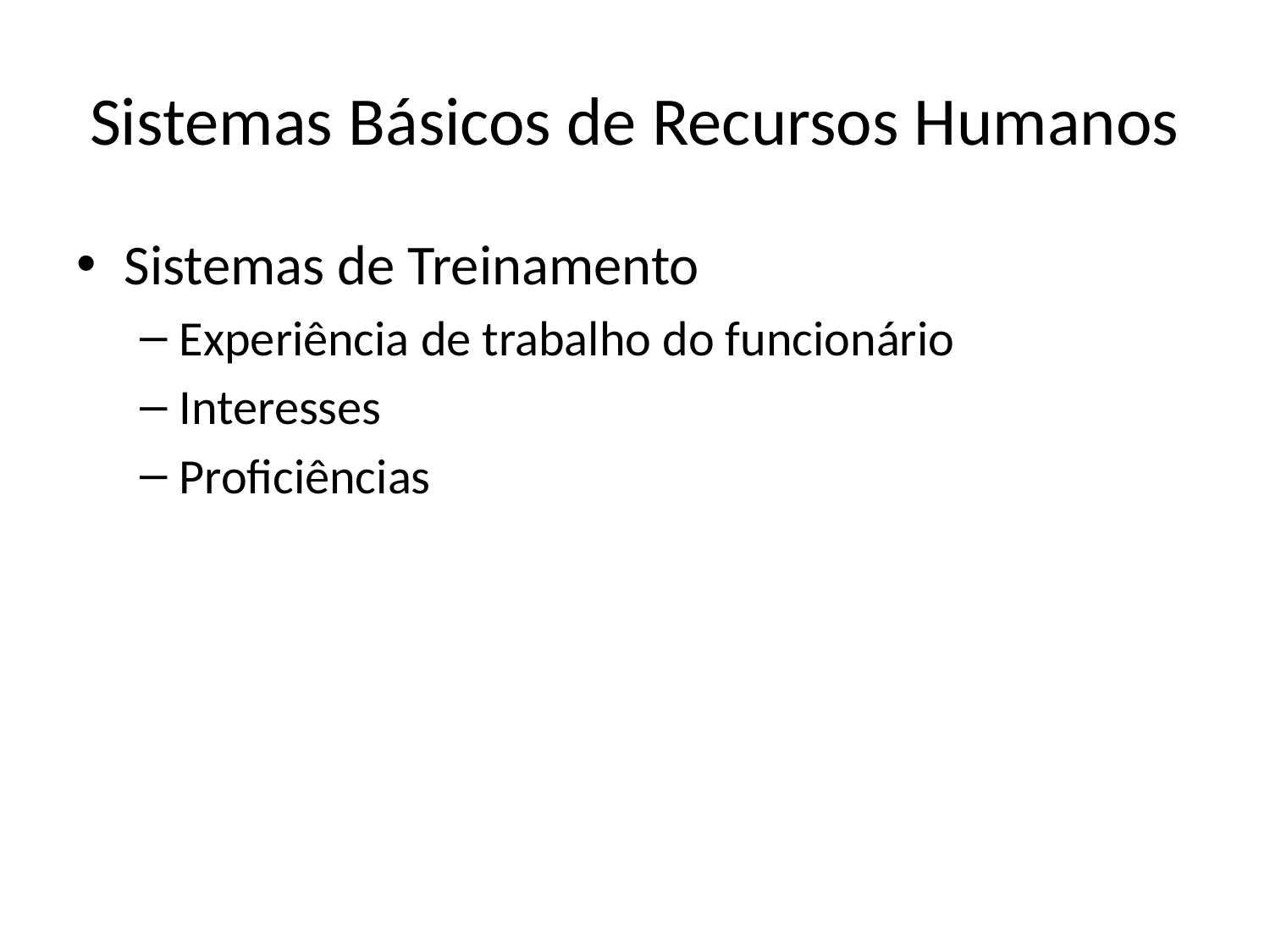

# Sistemas Básicos de Recursos Humanos
Sistemas de Treinamento
Experiência de trabalho do funcionário
Interesses
Proficiências